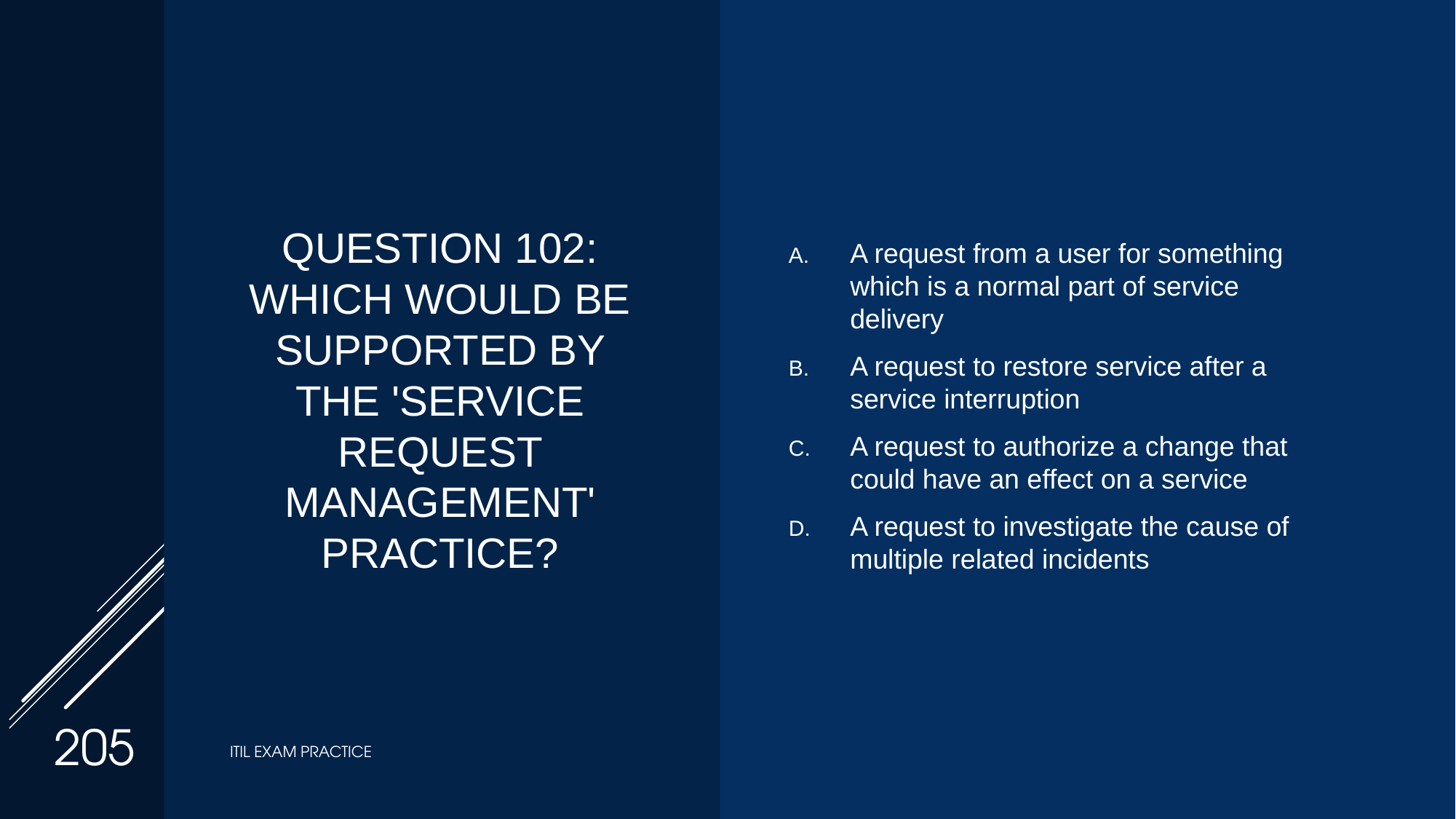

# Question 102: Which would be supported by the 'service request management' practice?
A request from a user for something which is a normal part of service delivery
A request to restore service after a service interruption
A request to authorize a change that could have an effect on a service
A request to investigate the cause of multiple related incidents
205
ITIL EXAM PRACTICE